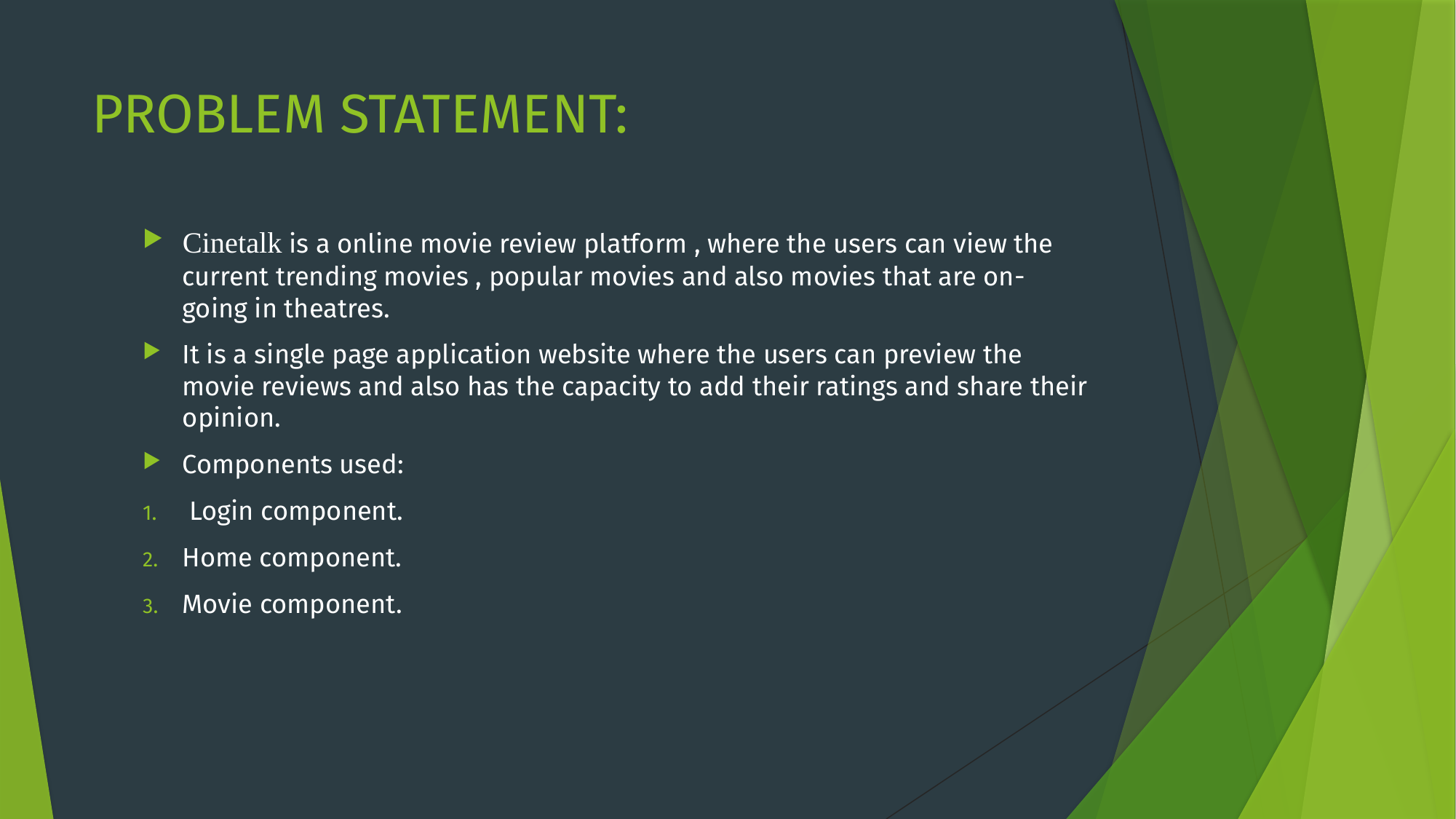

# PROBLEM STATEMENT:
Cinetalk is a online movie review platform , where the users can view the current trending movies , popular movies and also movies that are on- going in theatres.
It is a single page application website where the users can preview the movie reviews and also has the capacity to add their ratings and share their opinion.
Components used:
 Login component.
Home component.
Movie component.